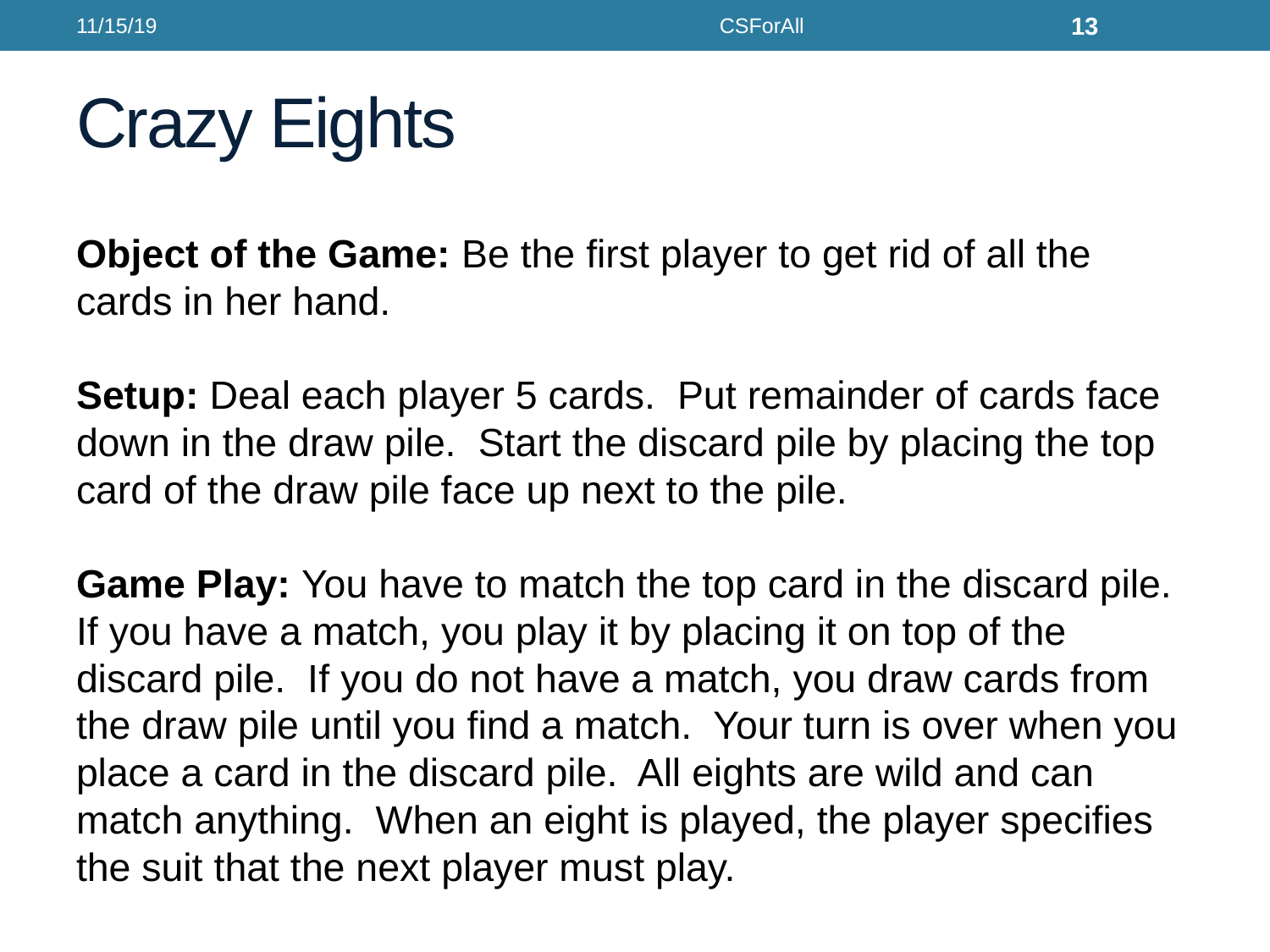

11/15/19
CSForAll
13
# Crazy Eights
Object of the Game: Be the first player to get rid of all the cards in her hand.

Setup: Deal each player 5 cards.  Put remainder of cards face down in the draw pile.  Start the discard pile by placing the top card of the draw pile face up next to the pile.

Game Play: You have to match the top card in the discard pile.  If you have a match, you play it by placing it on top of the discard pile.  If you do not have a match, you draw cards from the draw pile until you find a match.  Your turn is over when you place a card in the discard pile.  All eights are wild and can match anything.  When an eight is played, the player specifies the suit that the next player must play.